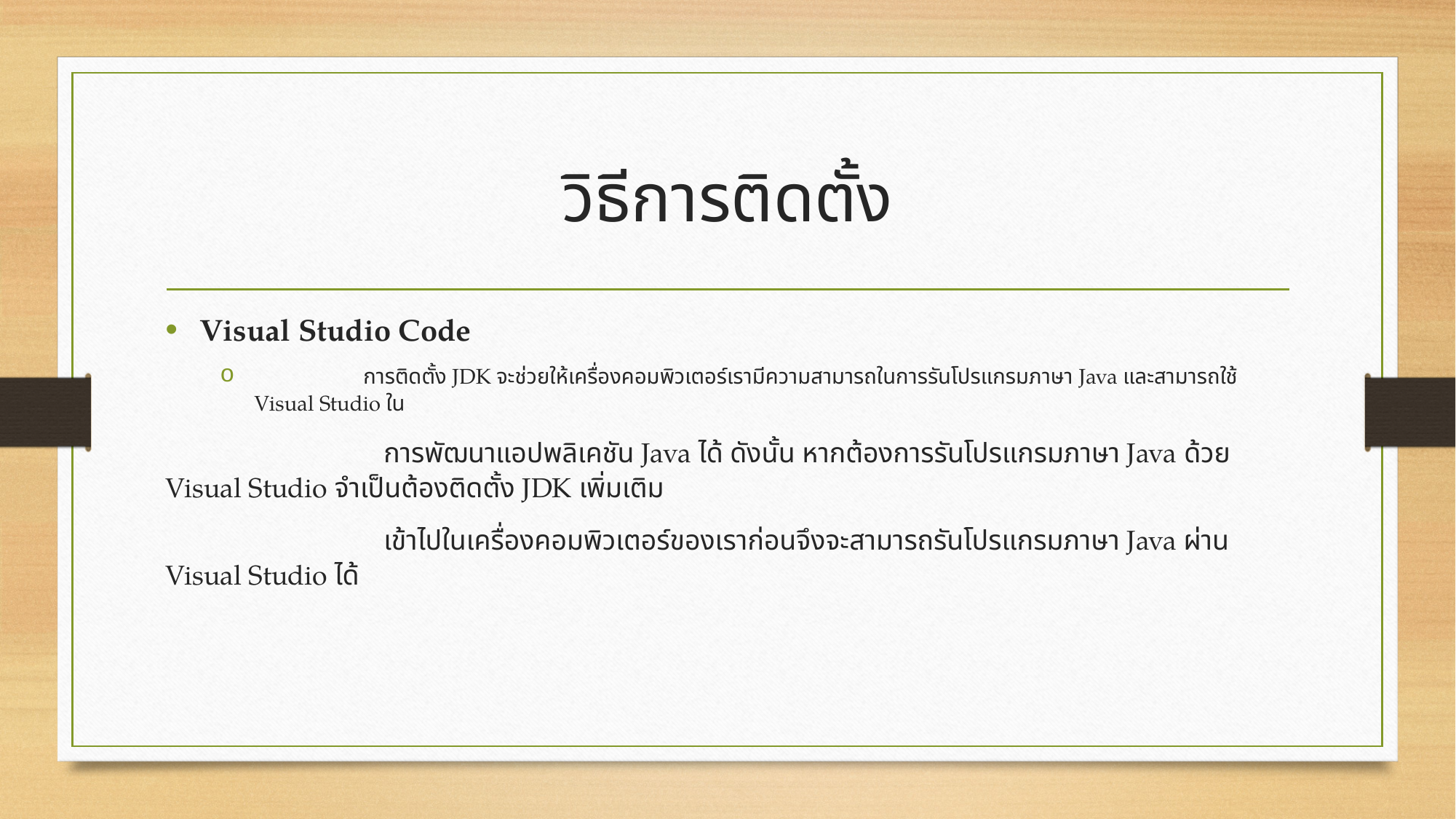

# วิธีการติดตั้ง
Visual Studio Code
	การติดตั้ง JDK จะช่วยให้เครื่องคอมพิวเตอร์เรามีความสามารถในการรันโปรแกรมภาษา Java และสามารถใช้ Visual Studio ใน
		การพัฒนาแอปพลิเคชัน Java ได้ ดังนั้น หากต้องการรันโปรแกรมภาษา Java ด้วย Visual Studio จำเป็นต้องติดตั้ง JDK เพิ่มเติม
		เข้าไปในเครื่องคอมพิวเตอร์ของเราก่อนจึงจะสามารถรันโปรแกรมภาษา Java ผ่าน Visual Studio ได้